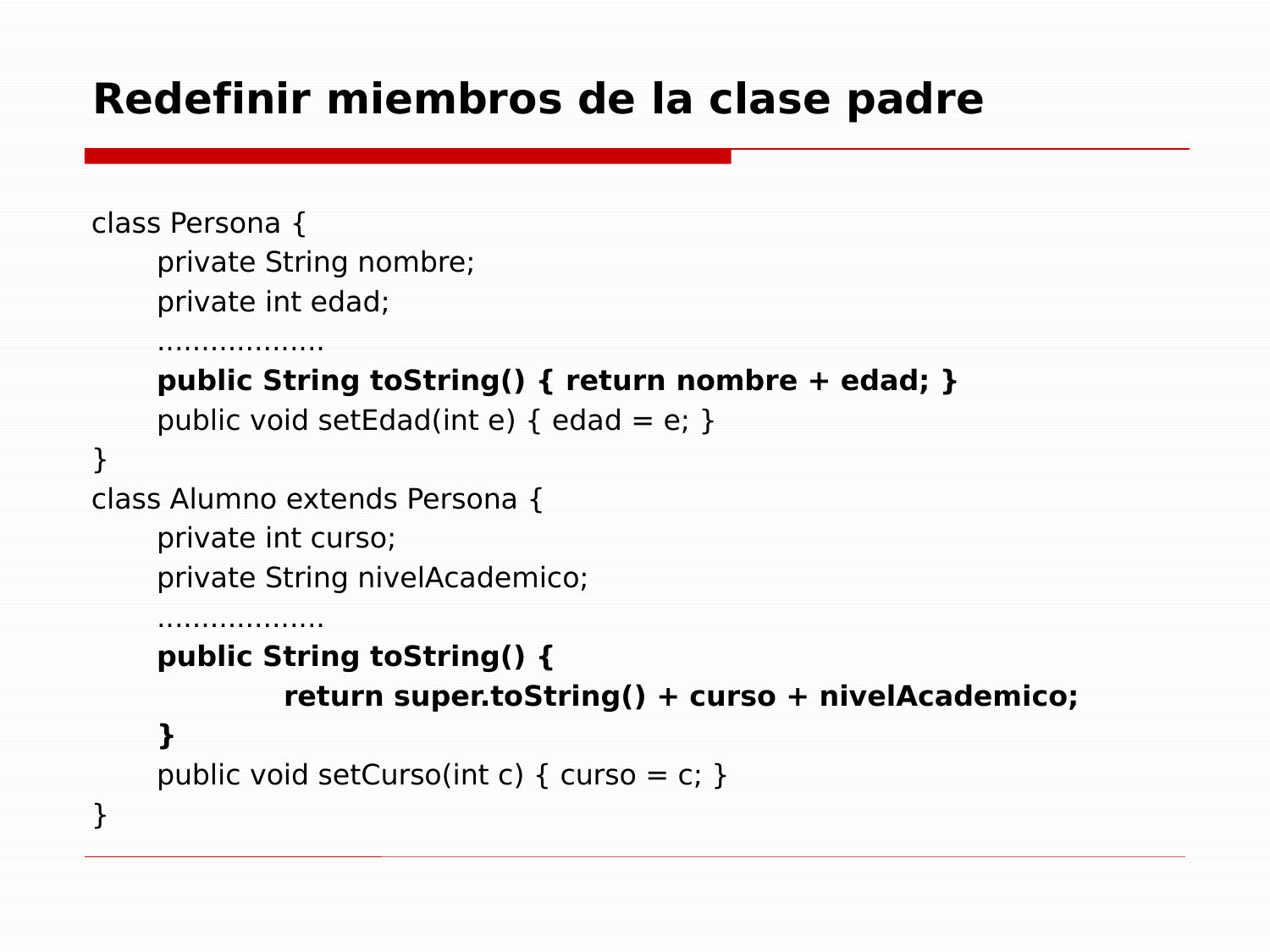

# Redefinir miembros de la clase padre
class Persona {
	private String nombre;
	private int edad;
	...................
	public String toString() { return nombre + edad; }
	public void setEdad(int e) { edad = e; }
}
class Alumno extends Persona {
	private int curso;
	private String nivelAcademico;
	...................
	public String toString() {
		return super.toString() + curso + nivelAcademico;
	}
	public void setCurso(int c) { curso = c; }
}